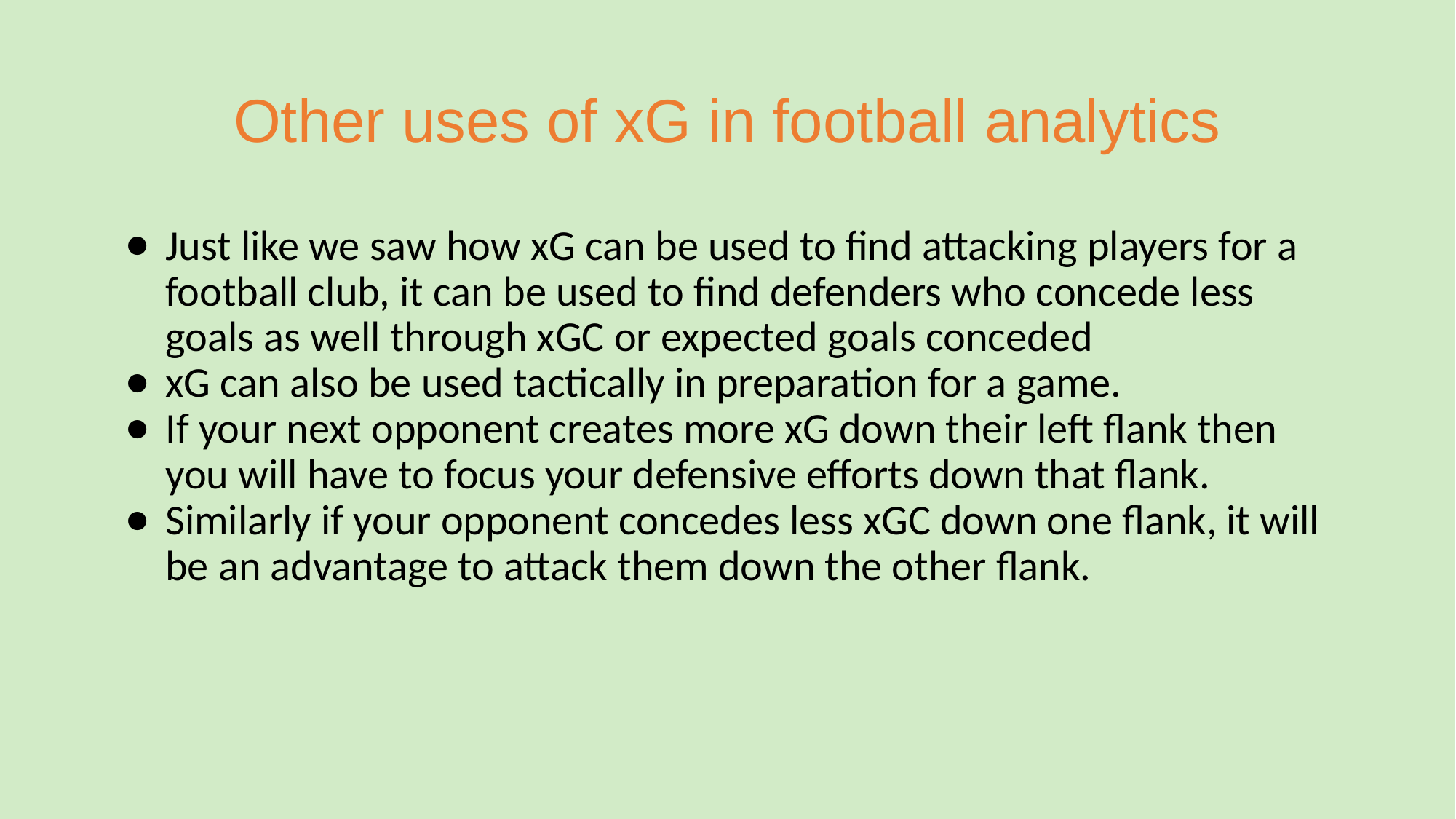

# Other uses of xG in football analytics
Just like we saw how xG can be used to find attacking players for a football club, it can be used to find defenders who concede less goals as well through xGC or expected goals conceded
xG can also be used tactically in preparation for a game.
If your next opponent creates more xG down their left flank then you will have to focus your defensive efforts down that flank.
Similarly if your opponent concedes less xGC down one flank, it will be an advantage to attack them down the other flank.